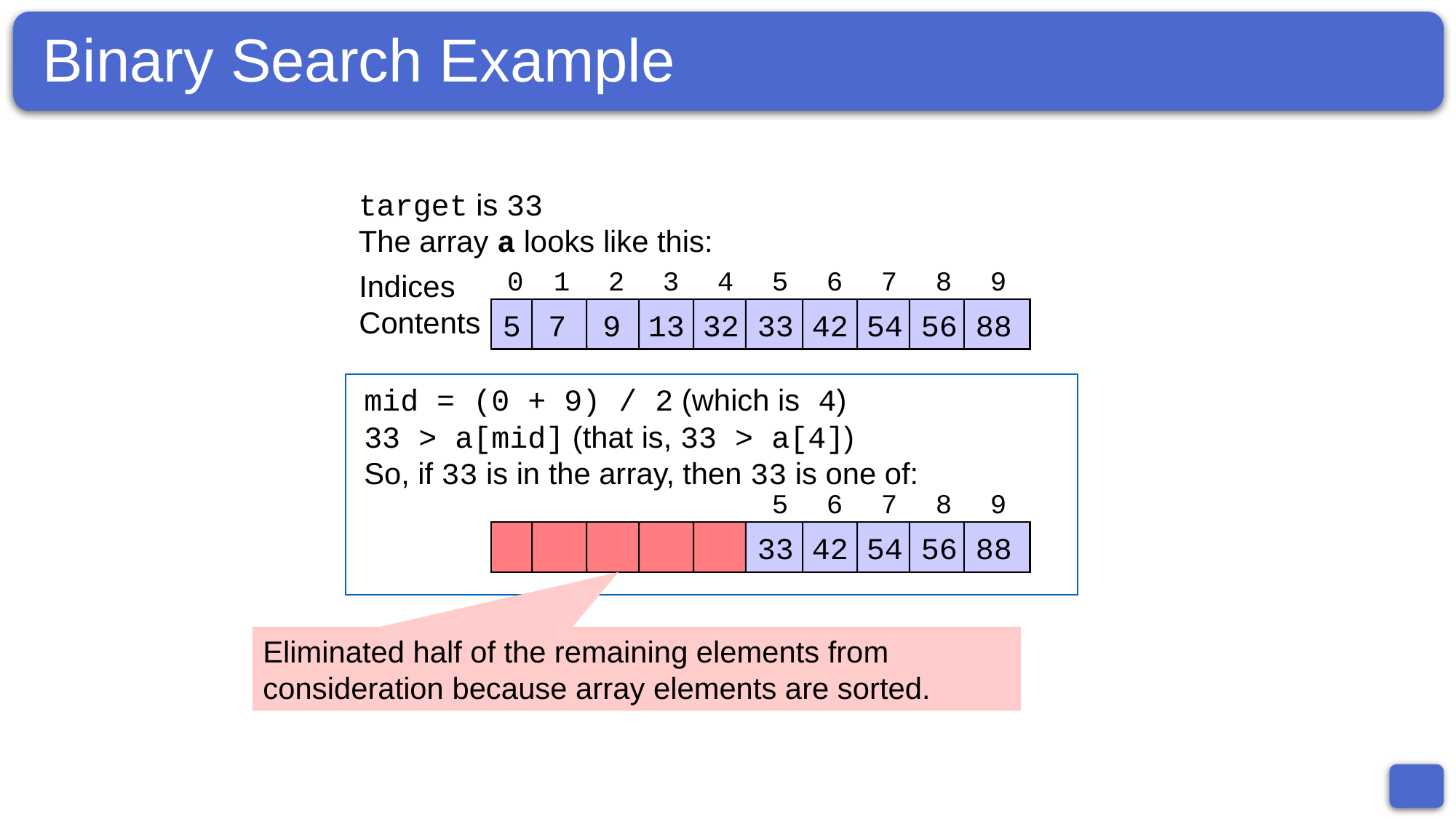

# Binary Search Example

target is 33
The array a looks like this:
0	1	2	3	4	5	6	7	8	9

5	7	9	13	32	33	42	54	56	88
Indices
Contents

mid = (0 + 9) / 2 (which is 4)
33 > a[mid] (that is, 33 > a[4])
So, if 33 is in the array, then 33 is one of:
 	 	 	 	 	5	6	7	8	9

 	 	 	 	 	33	42	54	56	88

Eliminated half of the remaining elements from consideration because array elements are sorted.